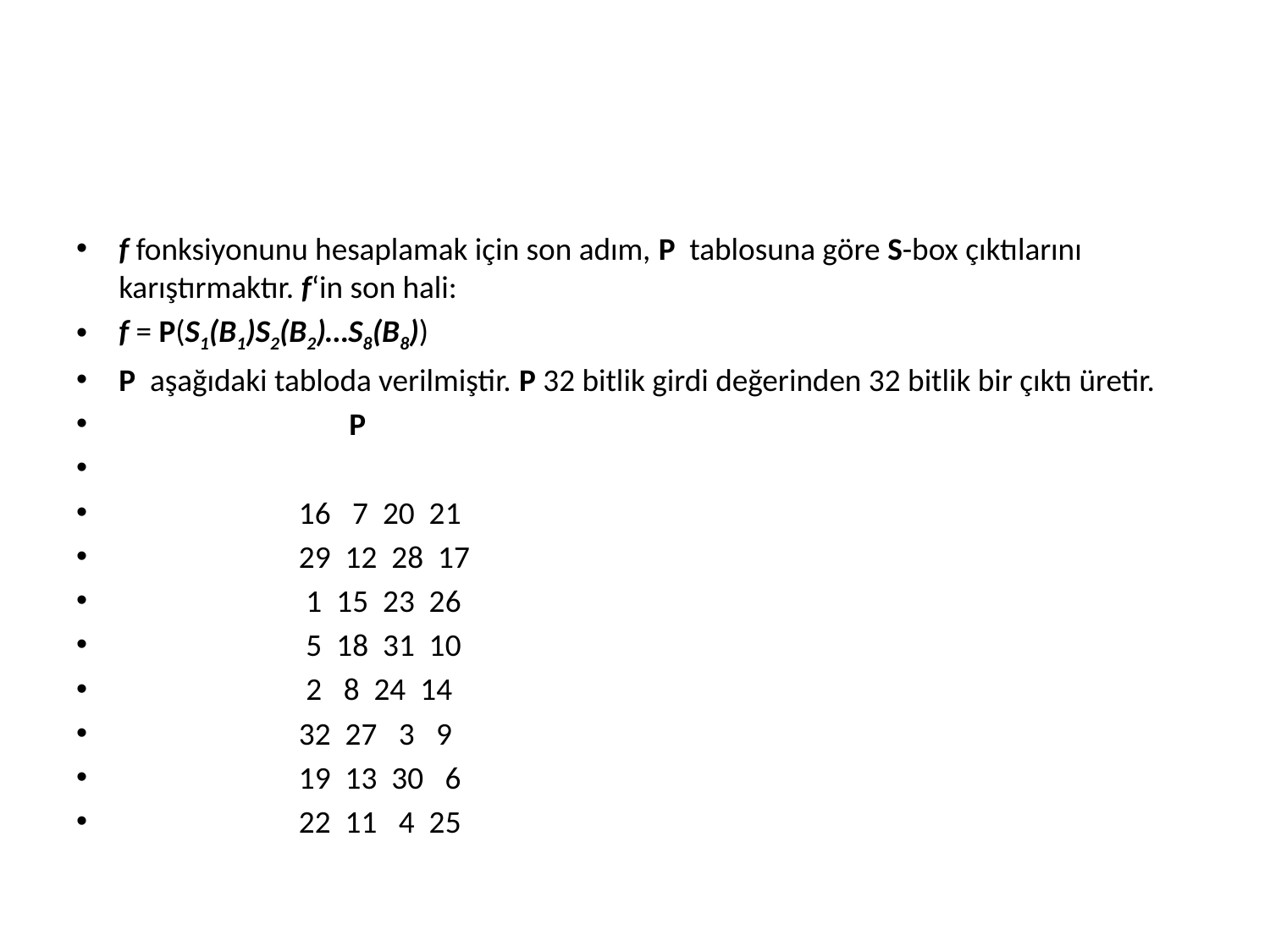

#
f fonksiyonunu hesaplamak için son adım, P  tablosuna göre S-box çıktılarını karıştırmaktır. f‘in son hali:
f = P(S1(B1)S2(B2)…S8(B8))
P  aşağıdaki tabloda verilmiştir. P 32 bitlik girdi değerinden 32 bitlik bir çıktı üretir.
                                P

                         16   7  20  21
                         29  12  28  17
                          1  15  23  26
                          5  18  31  10
                          2   8  24  14
                         32  27   3   9
                         19  13  30   6
                         22  11   4  25